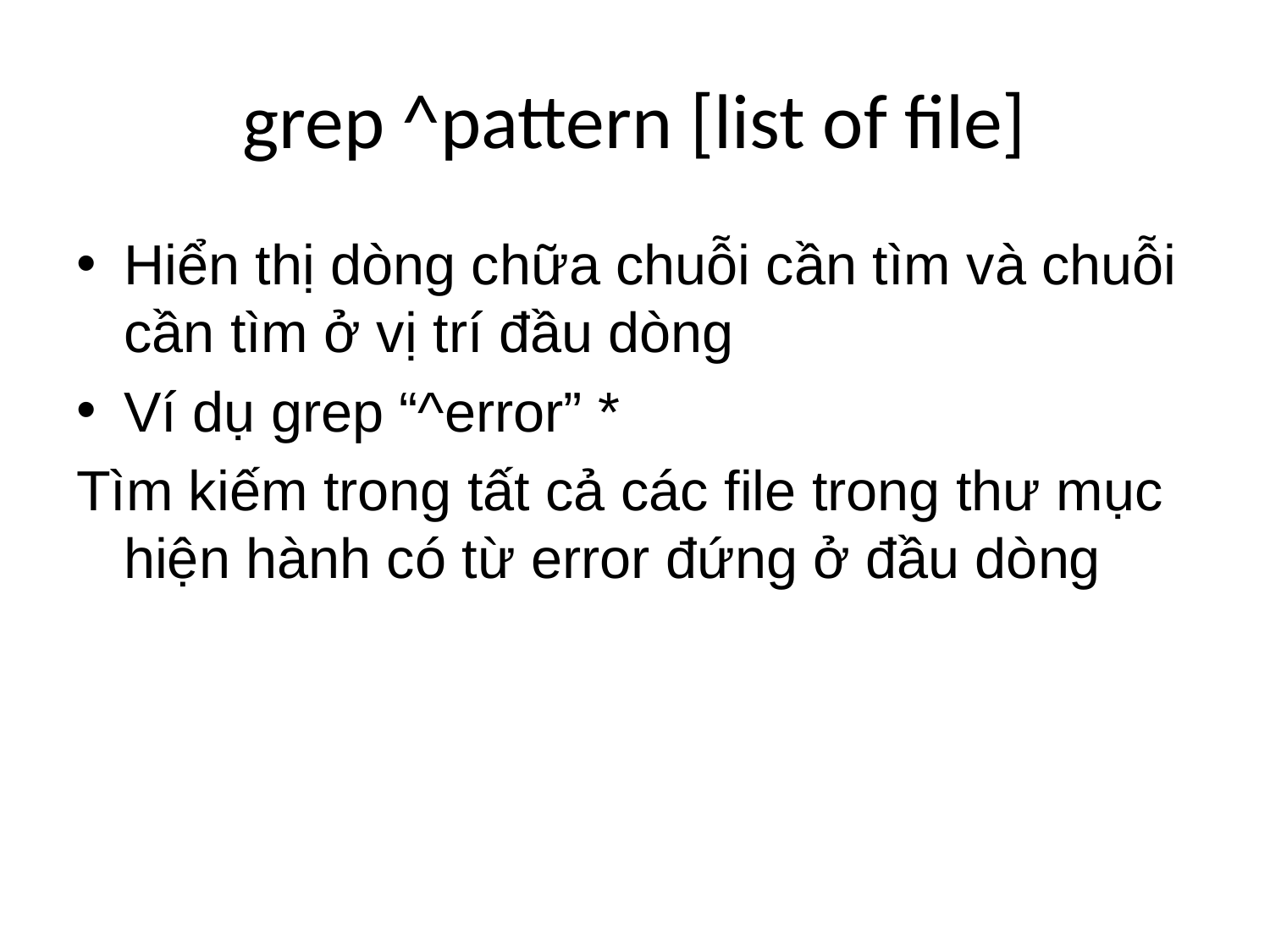

# grep ^pattern [list of file]
Hiển thị dòng chữa chuỗi cần tìm và chuỗi cần tìm ở vị trí đầu dòng
Ví dụ grep “^error” *
Tìm kiếm trong tất cả các file trong thư mục hiện hành có từ error đứng ở đầu dòng